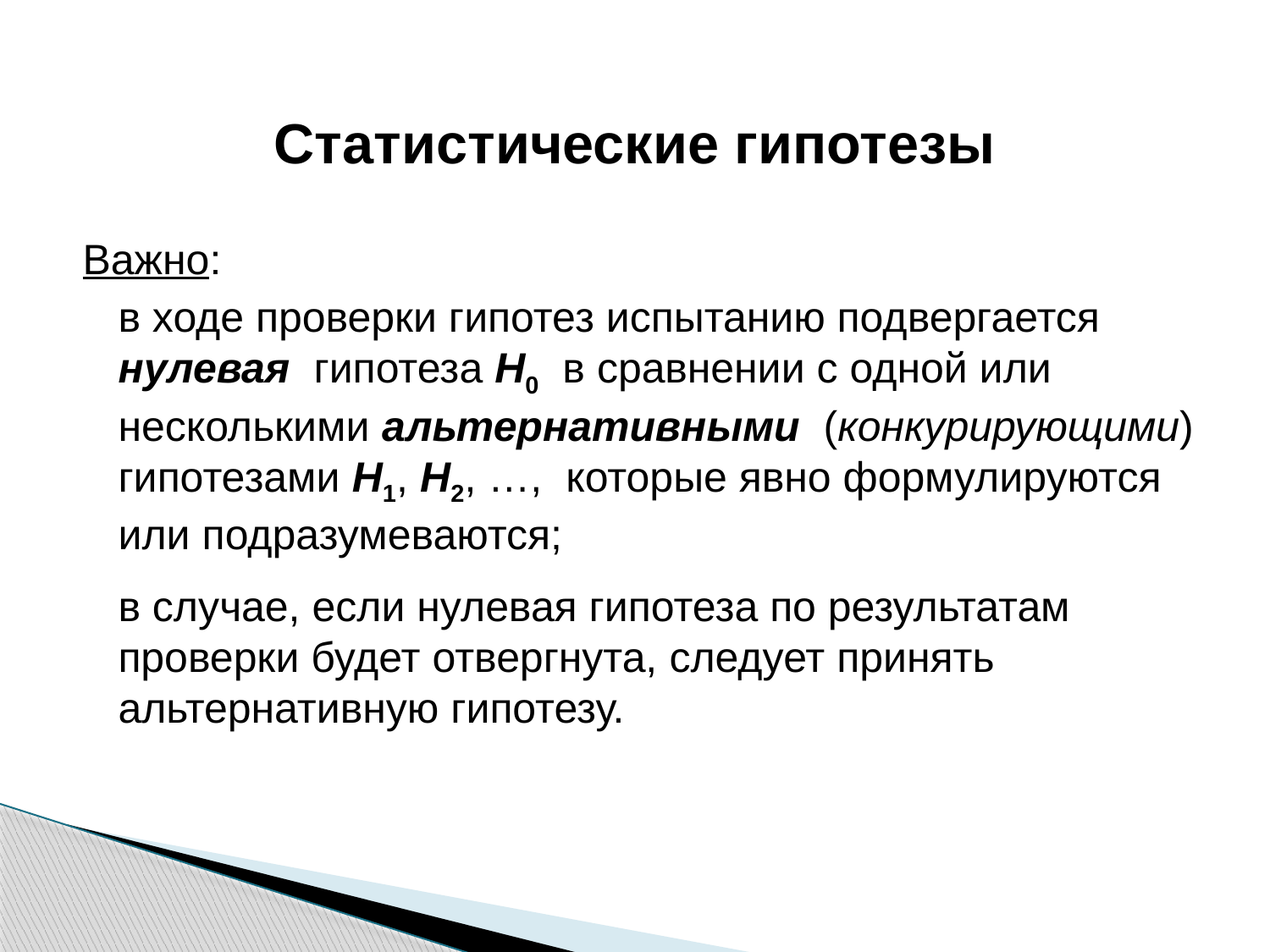

# Статистические гипотезы
Важно:
	в ходе проверки гипотез испытанию подвергается нулевая  гипотеза H0  в сравнении с одной или несколькими альтернативными  (конкурирующими) гипотезами H1, H2, …,  которые явно формулируются или подразумеваются;
	в случае, если нулевая гипотеза по результатам проверки будет отвергнута, следует принять альтернативную гипотезу.